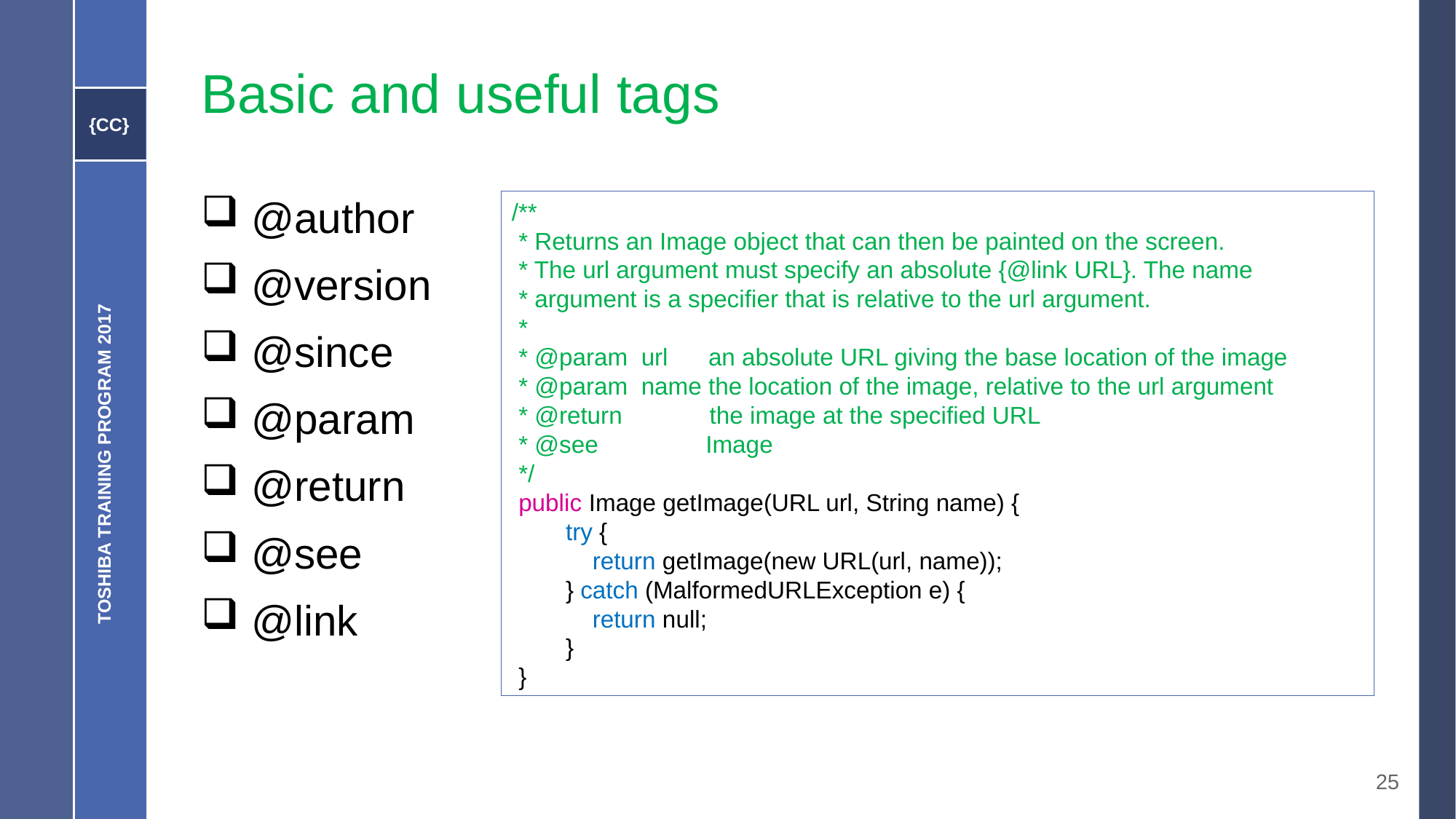

# Basic and useful tags
 @author
 @version
 @since
 @param
 @return
 @see
 @link
/**
 * Returns an Image object that can then be painted on the screen.
 * The url argument must specify an absolute {@link URL}. The name
 * argument is a specifier that is relative to the url argument.
 *
 * @param  url      an absolute URL giving the base location of the image
 * @param  name the location of the image, relative to the url argument
 * @return             the image at the specified URL
 * @see                Image
 */
 public Image getImage(URL url, String name) {
        try {
            return getImage(new URL(url, name));
        } catch (MalformedURLException e) {
            return null;
        }
 }
Toshiba Training Program 2017
25